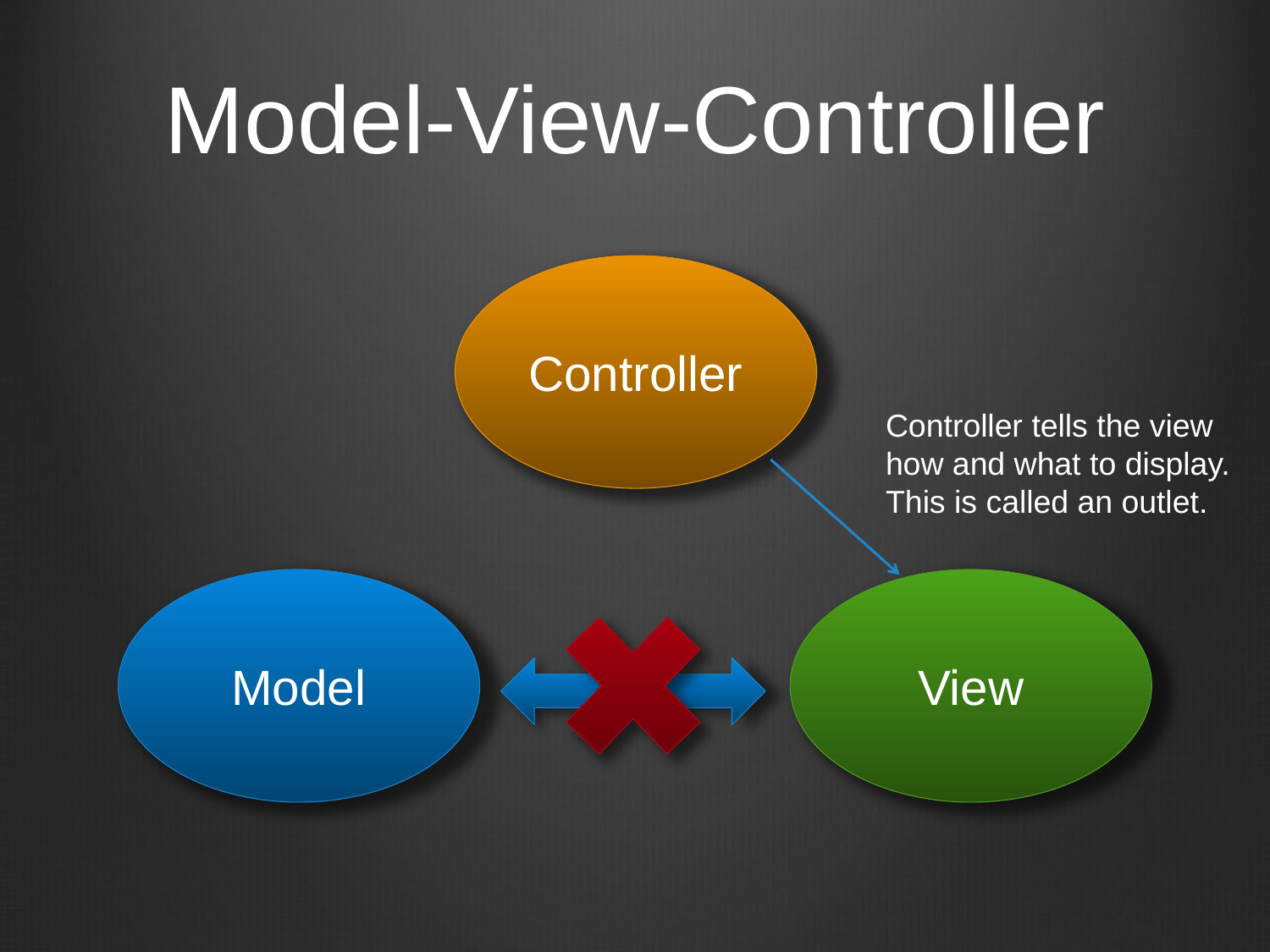

# Model-View-Controller
Controller
Controller tells the view how and what to display. This is called an outlet.
Model
View